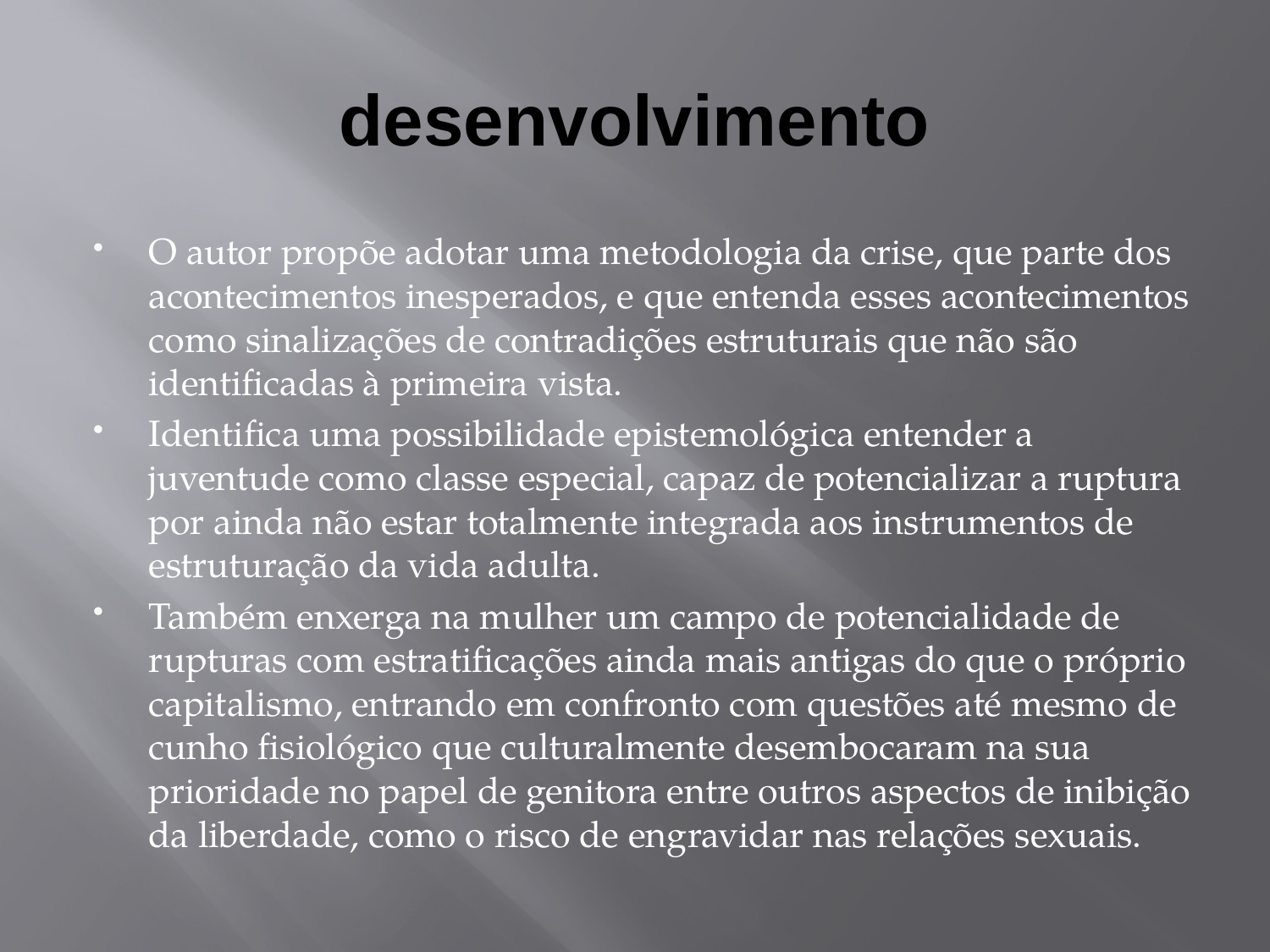

# desenvolvimento
O autor propõe adotar uma metodologia da crise, que parte dos acontecimentos inesperados, e que entenda esses acontecimentos como sinalizações de contradições estruturais que não são identificadas à primeira vista.
Identifica uma possibilidade epistemológica entender a juventude como classe especial, capaz de potencializar a ruptura por ainda não estar totalmente integrada aos instrumentos de estruturação da vida adulta.
Também enxerga na mulher um campo de potencialidade de rupturas com estratificações ainda mais antigas do que o próprio capitalismo, entrando em confronto com questões até mesmo de cunho fisiológico que culturalmente desembocaram na sua prioridade no papel de genitora entre outros aspectos de inibição da liberdade, como o risco de engravidar nas relações sexuais.